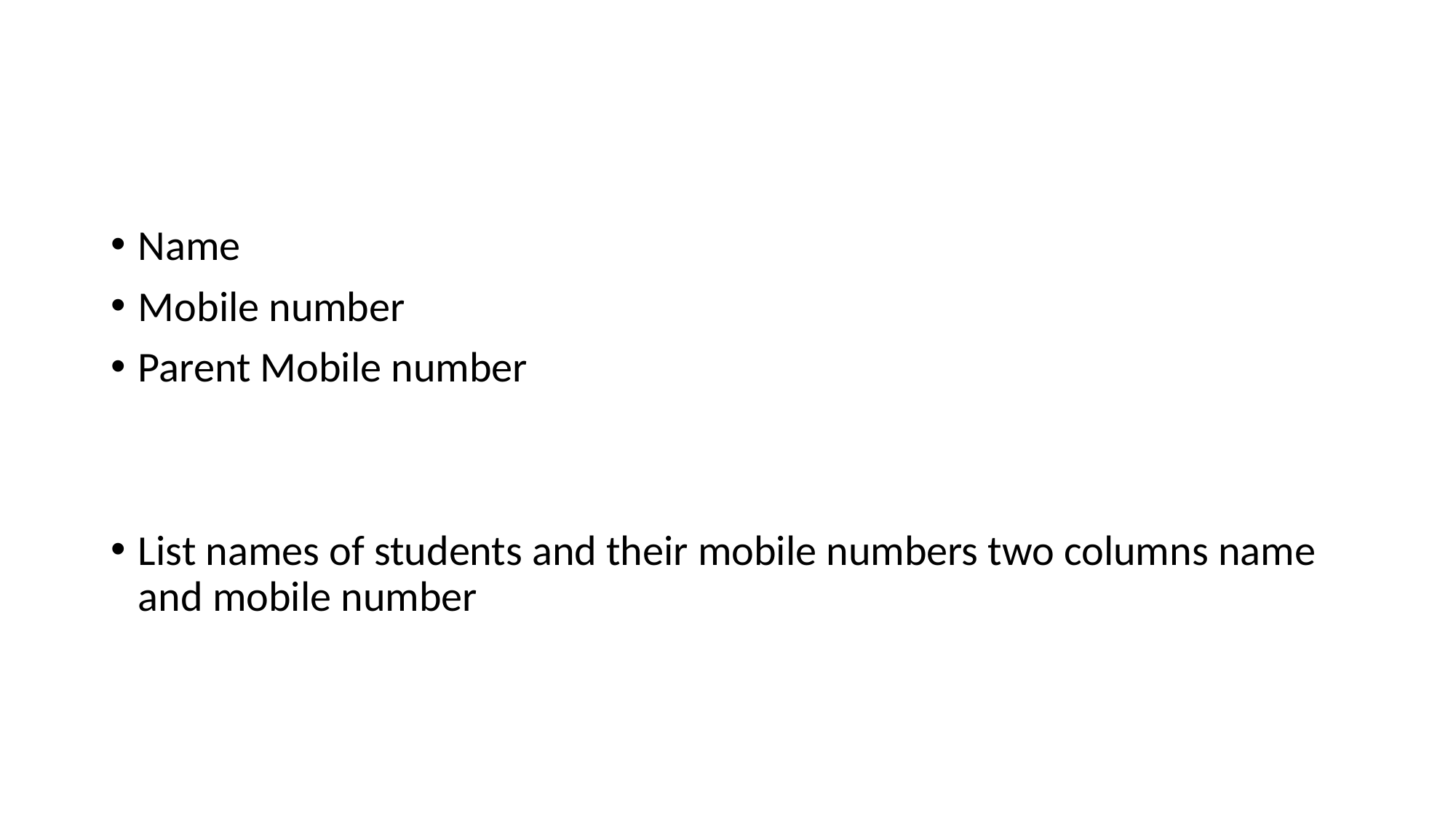

#
Name
Mobile number
Parent Mobile number

List names of students and their mobile numbers two columns name and mobile number